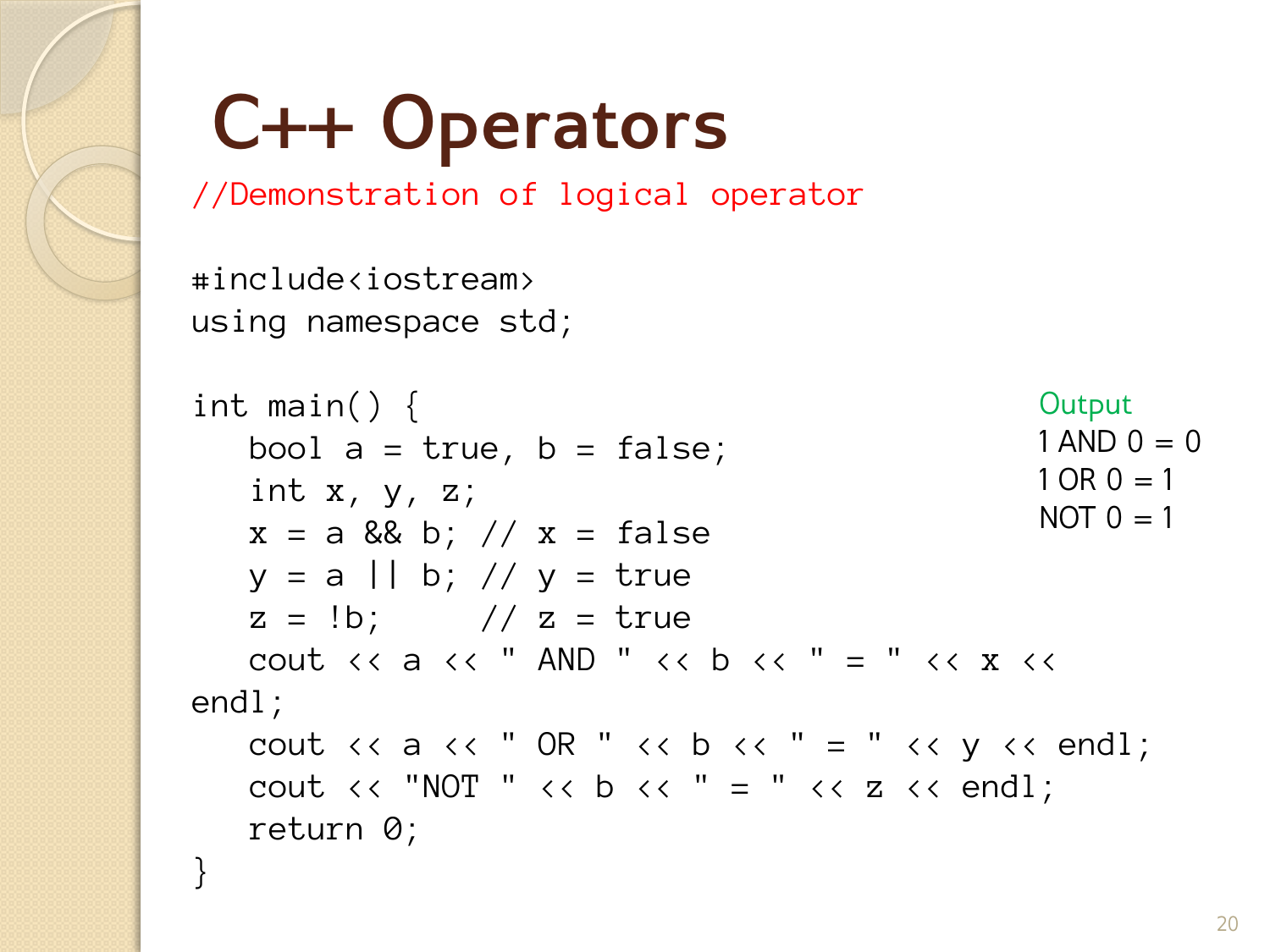

# C++ Operators
//Demonstration of logical operator

#include<iostream>
using namespace std;

int main() {
   bool a = true, b = false;
   int x, y, z;
   x = a && b; // x = false
   y = a || b; // y = true
   z = !b;     // z = true
   cout << a << " AND " << b << " = " << x << endl;
   cout << a << " OR " << b << " = " << y << endl;
   cout << "NOT " << b << " = " << z << endl;
   return 0;
}

Output
1 AND 0 = 0
1 OR 0 = 1
NOT 0 = 1
20